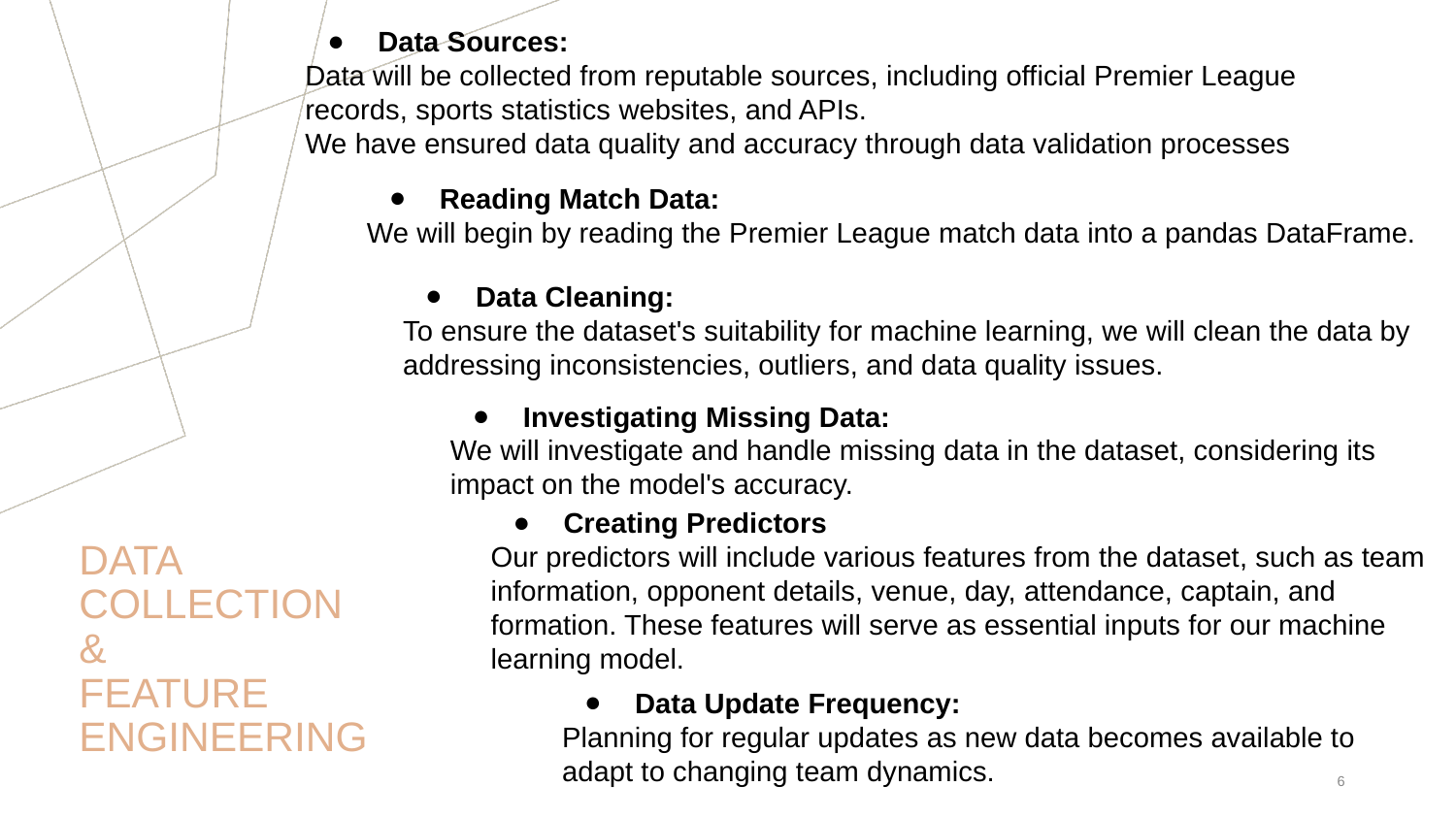

Data Sources:
Data will be collected from reputable sources, including official Premier League records, sports statistics websites, and APIs.
We have ensured data quality and accuracy through data validation processes
Reading Match Data:
We will begin by reading the Premier League match data into a pandas DataFrame.
Data Cleaning:
To ensure the dataset's suitability for machine learning, we will clean the data by addressing inconsistencies, outliers, and data quality issues.
Investigating Missing Data:
We will investigate and handle missing data in the dataset, considering its impact on the model's accuracy.

Creating Predictors
Our predictors will include various features from the dataset, such as team information, opponent details, venue, day, attendance, captain, and formation. These features will serve as essential inputs for our machine learning model.
# DATA COLLECTION & FEATURE ENGINEERING
Data Update Frequency:
Planning for regular updates as new data becomes available to adapt to changing team dynamics.

6